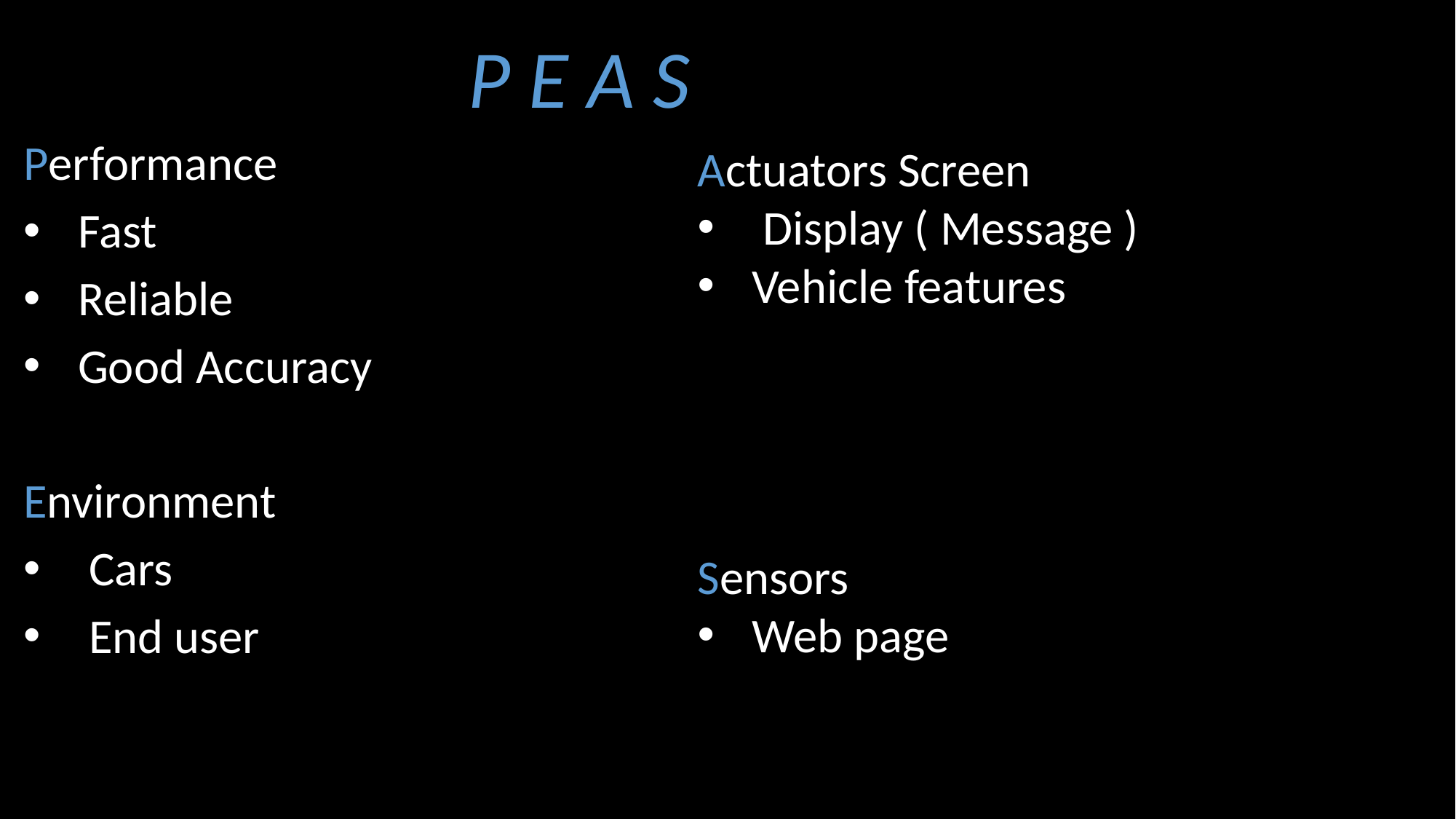

# P E A S
Performance
Fast
Reliable
Good Accuracy

Environment
 Cars
 End user
Actuators Screen
 Display ( Message )
Vehicle features

Sensors
Web page